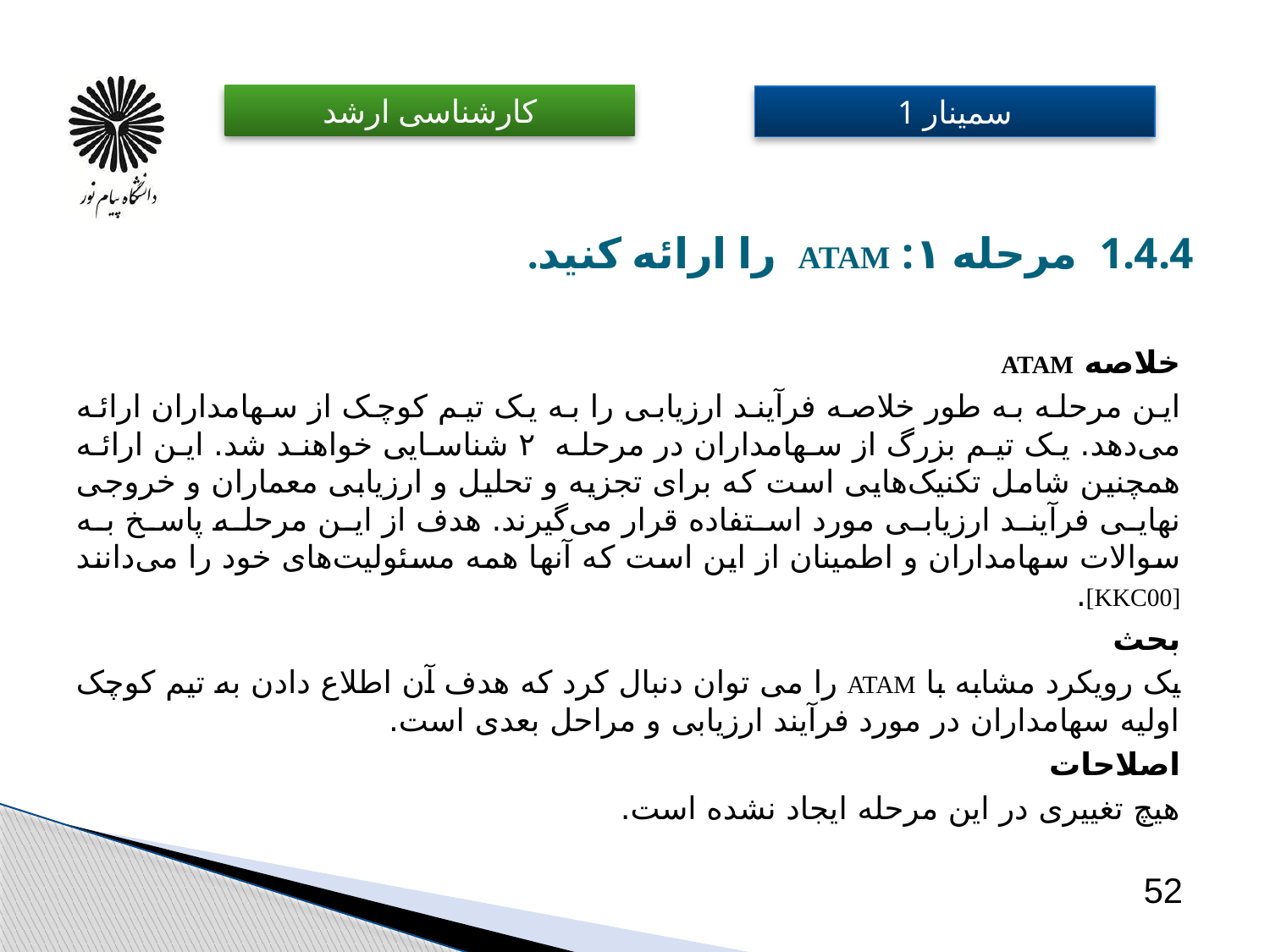

# 1.4.4  مرحله ۱: ATAM  را ارائه کنید. ​
خلاصه ATAM
این مرحله به طور خلاصه فرآیند ارزیابی را به یک تیم کوچک از سهامداران ارائه می‌دهد. یک تیم بزرگ از سهامداران در مرحله ۲ شناسایی خواهند شد. این ارائه همچنین شامل تکنیک‌هایی است که برای تجزیه و تحلیل و ارزیابی معماران و خروجی نهایی فرآیند ارزیابی مورد استفاده قرار می‌گیرند. هدف از این مرحله پاسخ به سوالات سهامداران و اطمینان از این است که آنها همه مسئولیت‌های خود را می‌دانند [KKC00]‏. ​
بحث
یک رویکرد مشابه با ATAM را می توان دنبال کرد که هدف آن اطلاع دادن به تیم کوچک اولیه سهامداران در مورد فرآیند ارزیابی و مراحل بعدی است. ​
اصلاحات
هیچ تغییری در این مرحله ایجاد نشده است. ​

52